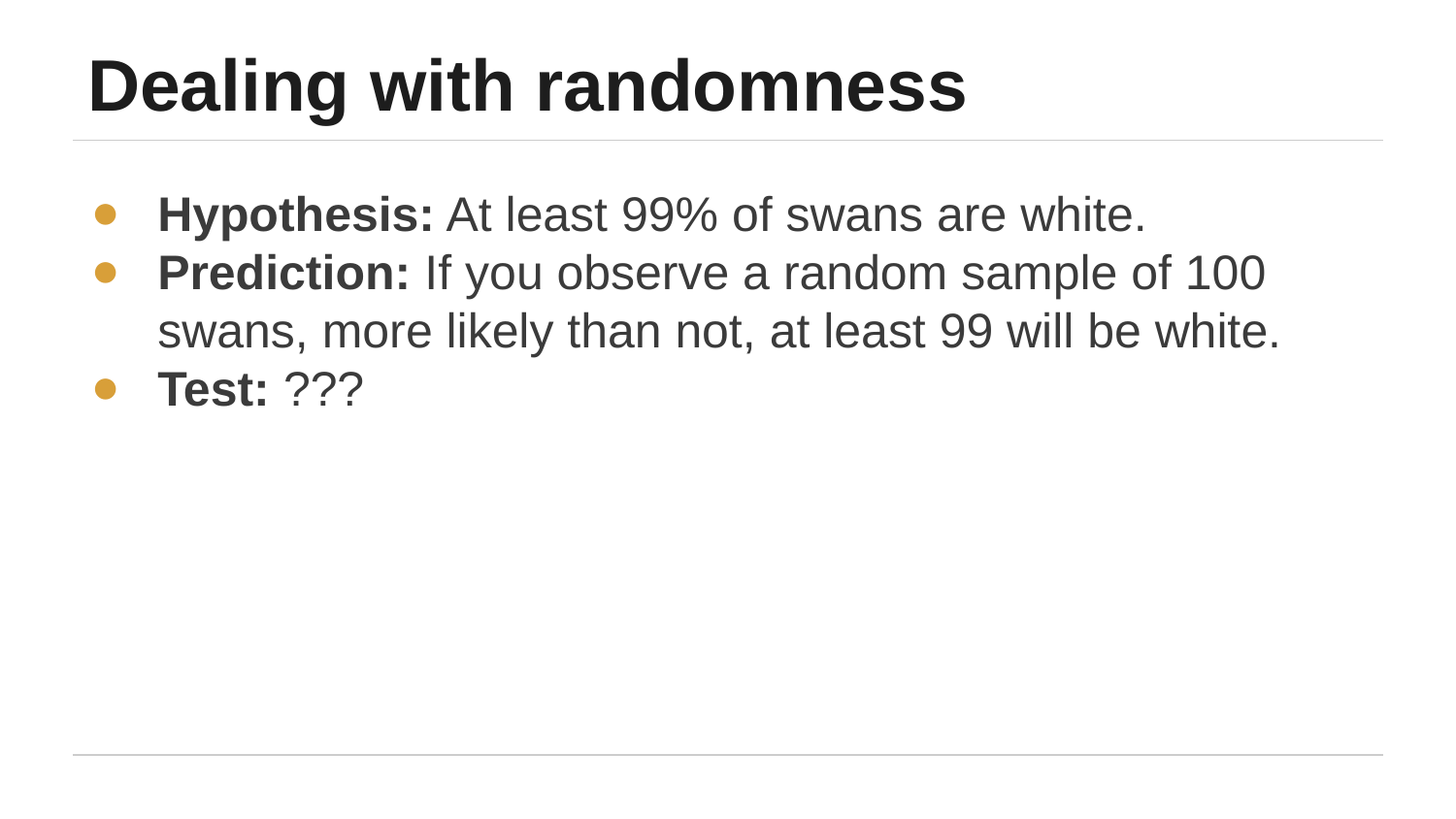

# Dealing with randomness
Hypothesis: At least 99% of swans are white.
Prediction: If you observe a random sample of 100 swans, more likely than not, at least 99 will be white.
Test: ???